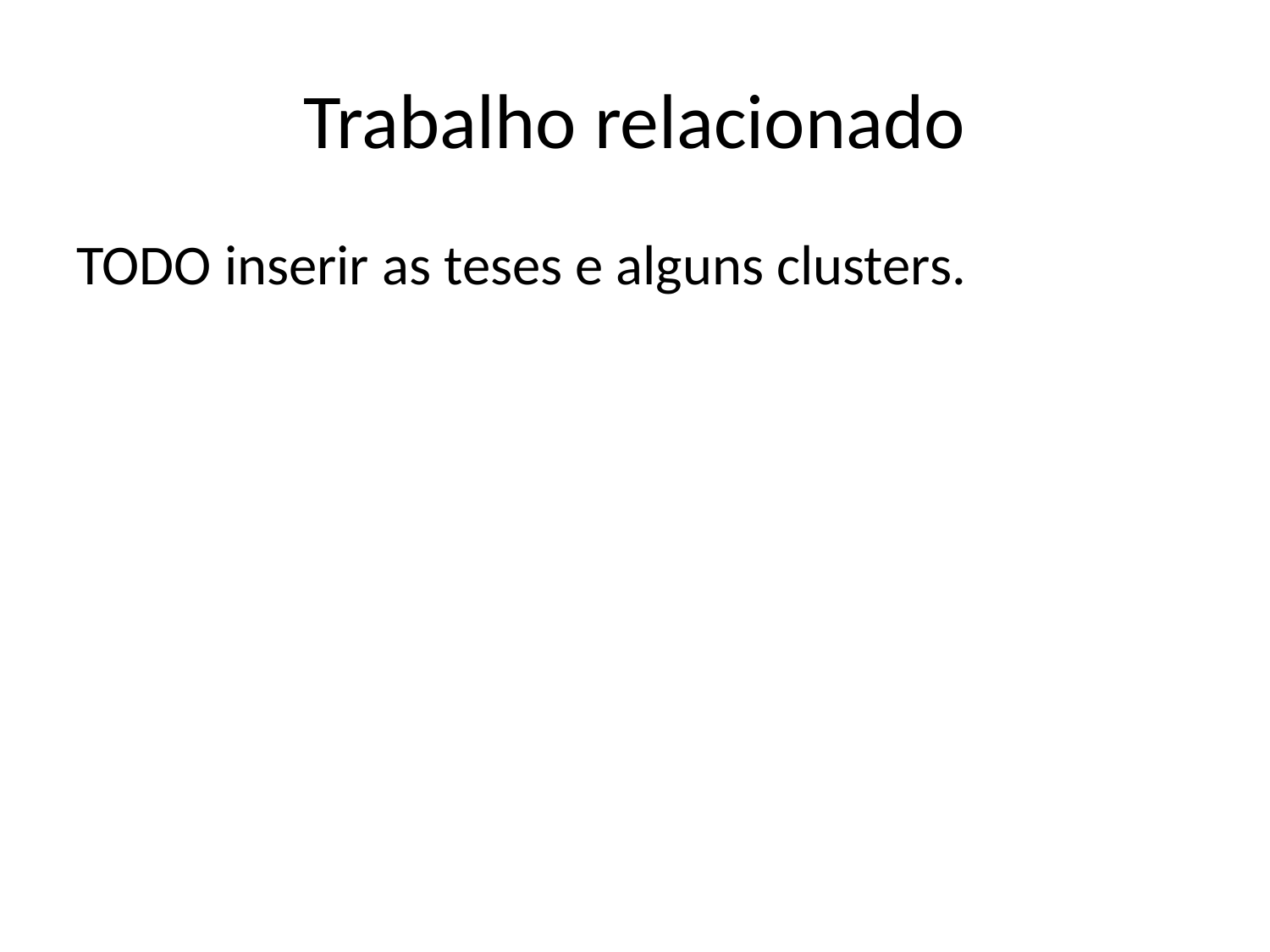

# Trabalho relacionado
TODO inserir as teses e alguns clusters.